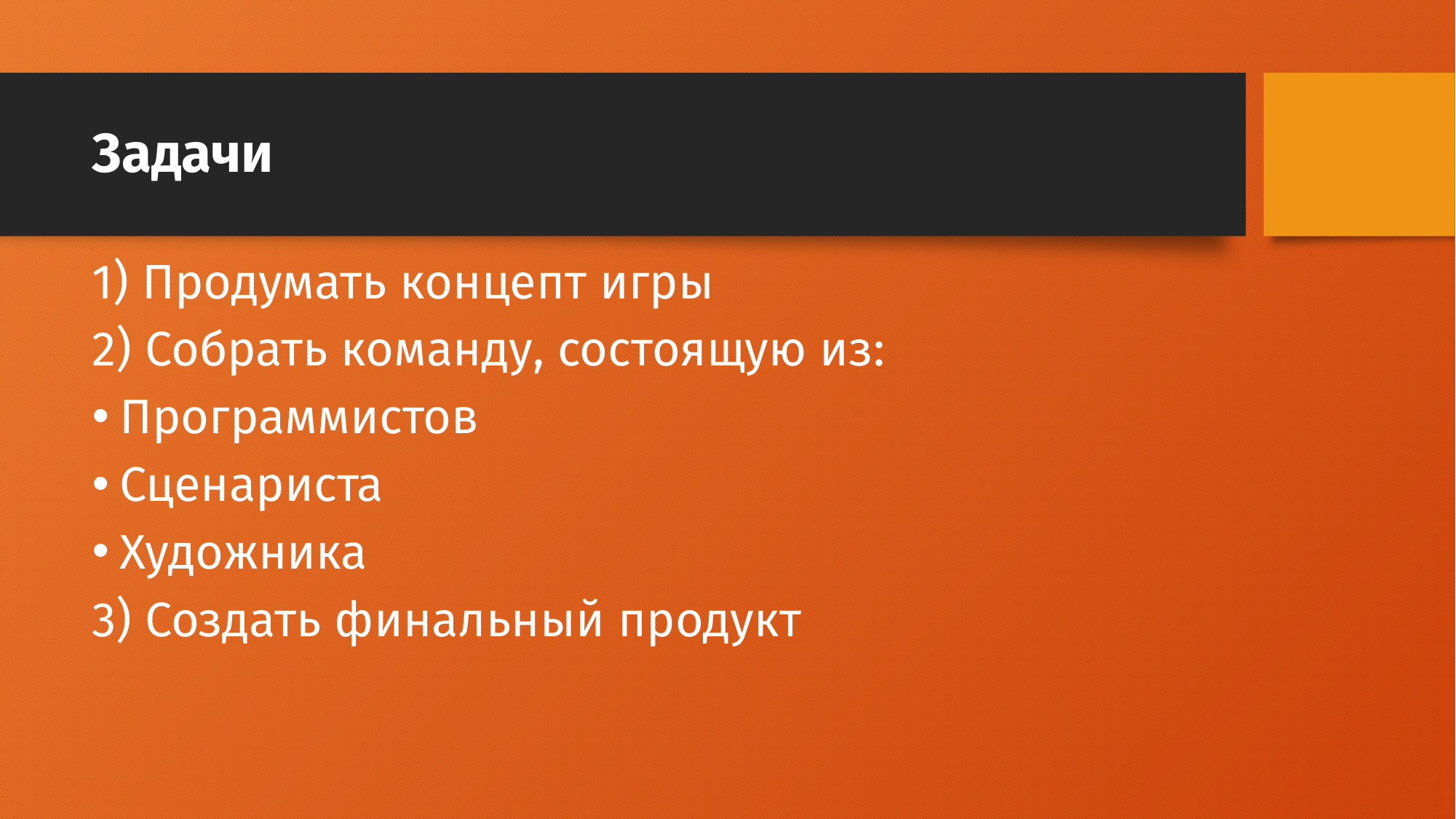

# Задачи
1) Продумать концепт игры
2) Собрать команду, состоящую из:
Программистов
Сценариста
Художника
3) Создать финальный продукт